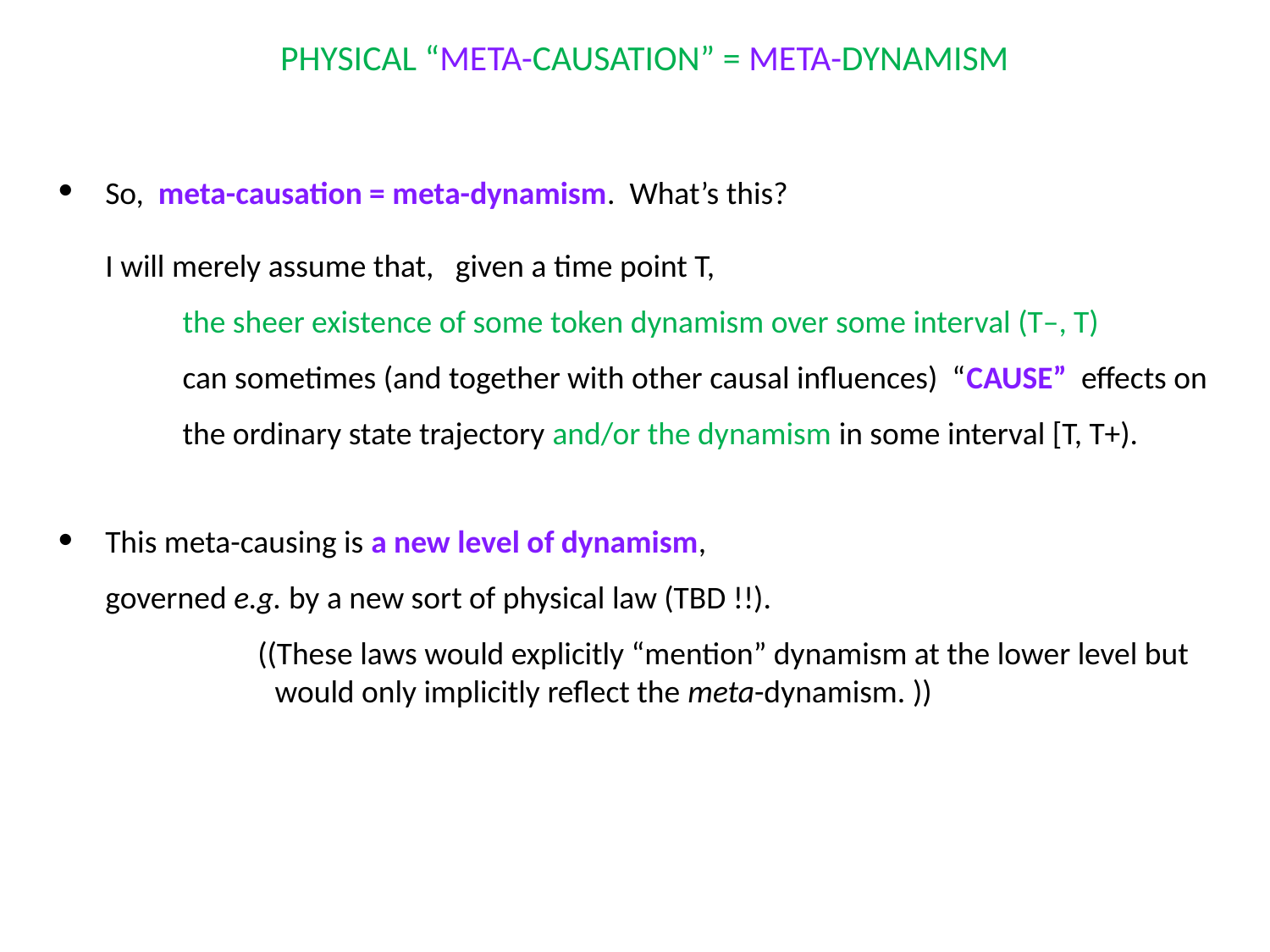

# PHYSICAL “META-CAUSATION” = META-DYNAMISM
So,  meta-causation = meta-dynamism.  What’s this?
I will merely assume that,   given a time point T,
the sheer existence of some token dynamism over some interval (T–, T)
can sometimes (and together with other causal influences)  “CAUSE”  effects on
the ordinary state trajectory and/or the dynamism in some interval [T, T+).
This meta-causing is a new level of dynamism,
governed e.g. by a new sort of physical law (TBD !!).
((These laws would explicitly “mention” dynamism at the lower level but
         would only implicitly reflect the meta-dynamism. ))